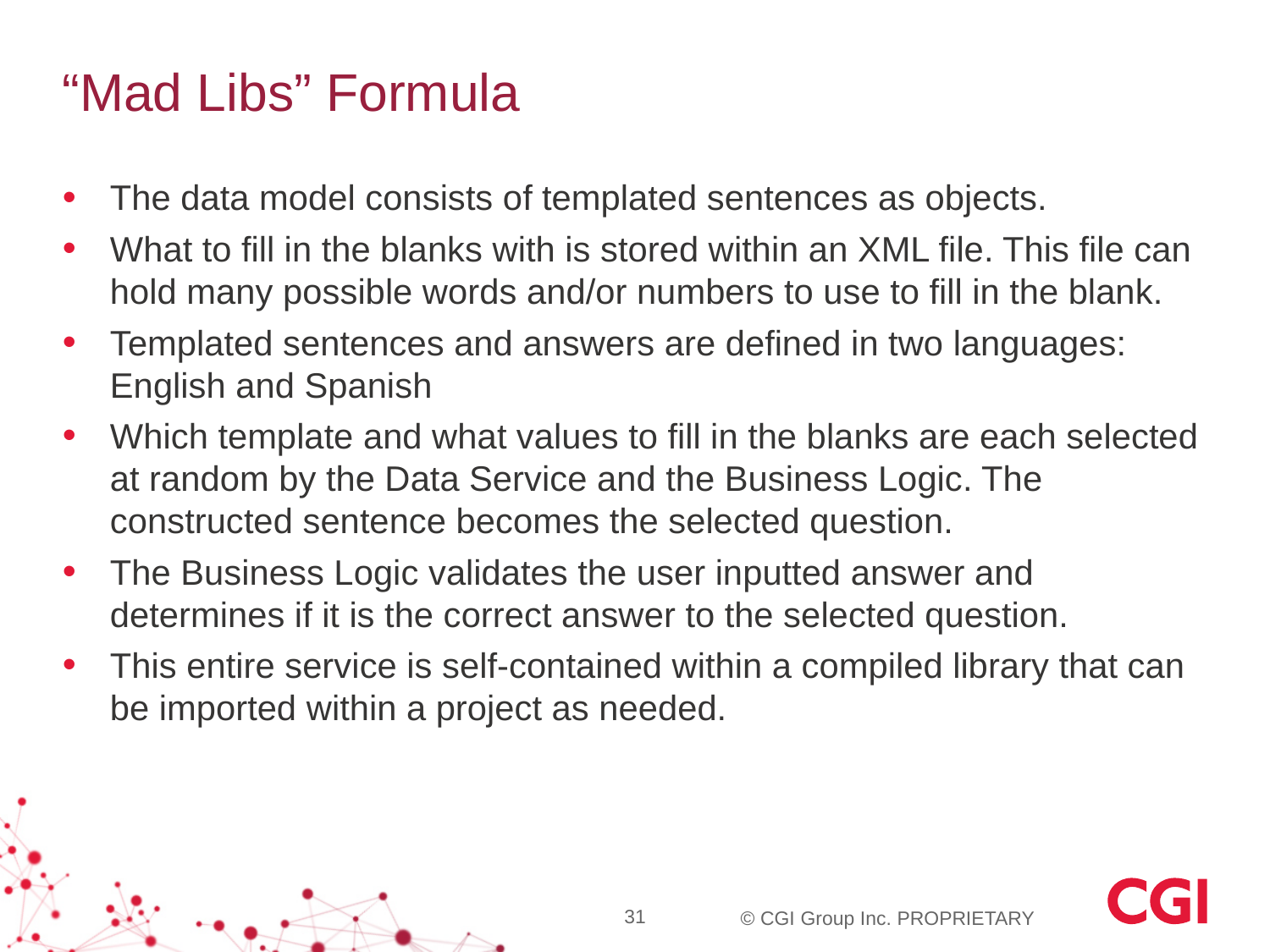

# “Mad Libs” Formula
The data model consists of templated sentences as objects.
What to fill in the blanks with is stored within an XML file. This file can hold many possible words and/or numbers to use to fill in the blank.
Templated sentences and answers are defined in two languages: English and Spanish
Which template and what values to fill in the blanks are each selected at random by the Data Service and the Business Logic. The constructed sentence becomes the selected question.
The Business Logic validates the user inputted answer and determines if it is the correct answer to the selected question.
This entire service is self-contained within a compiled library that can be imported within a project as needed.
31